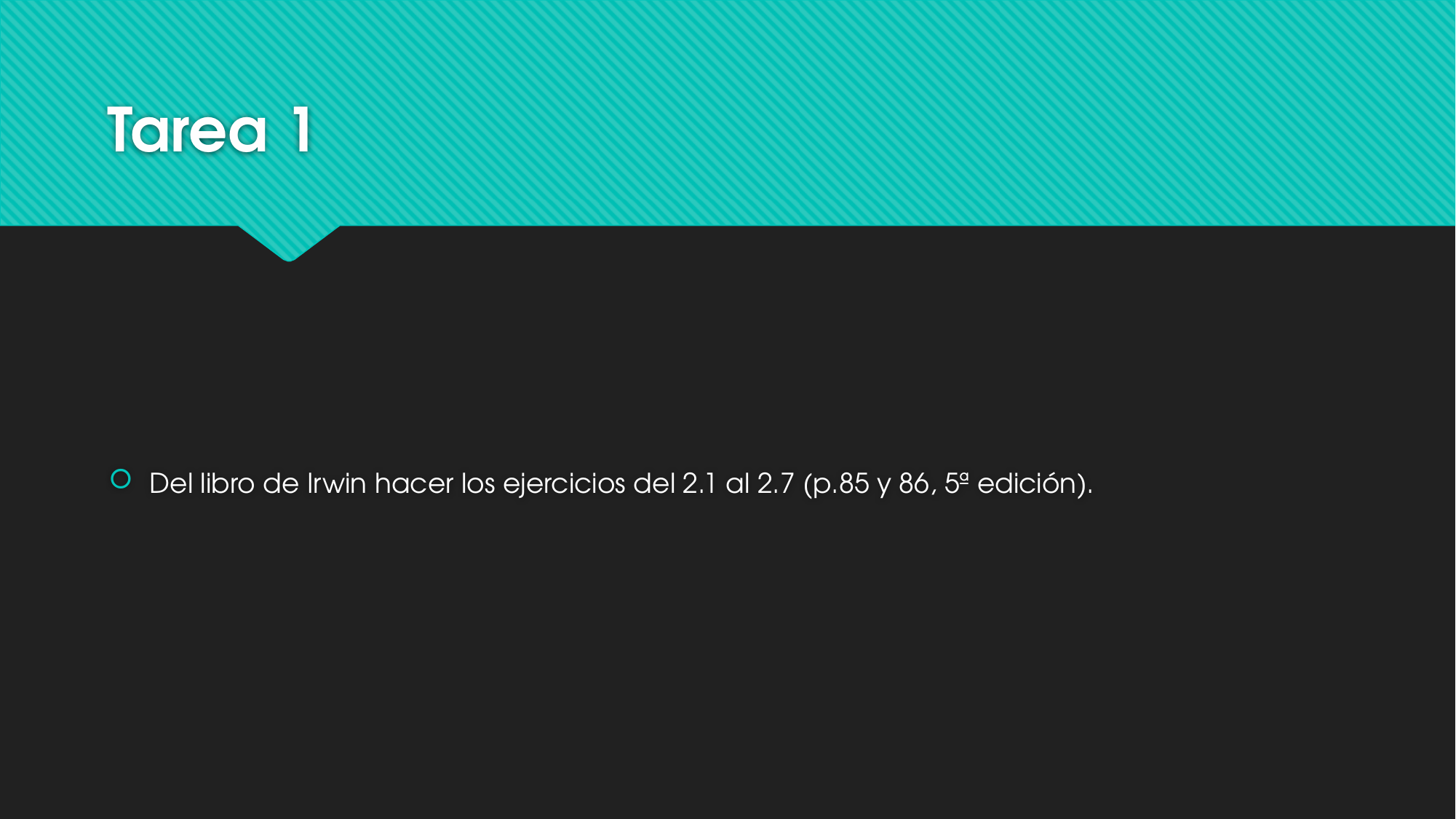

# Tarea 1
Del libro de Irwin hacer los ejercicios del 2.1 al 2.7 (p.85 y 86, 5ª edición).